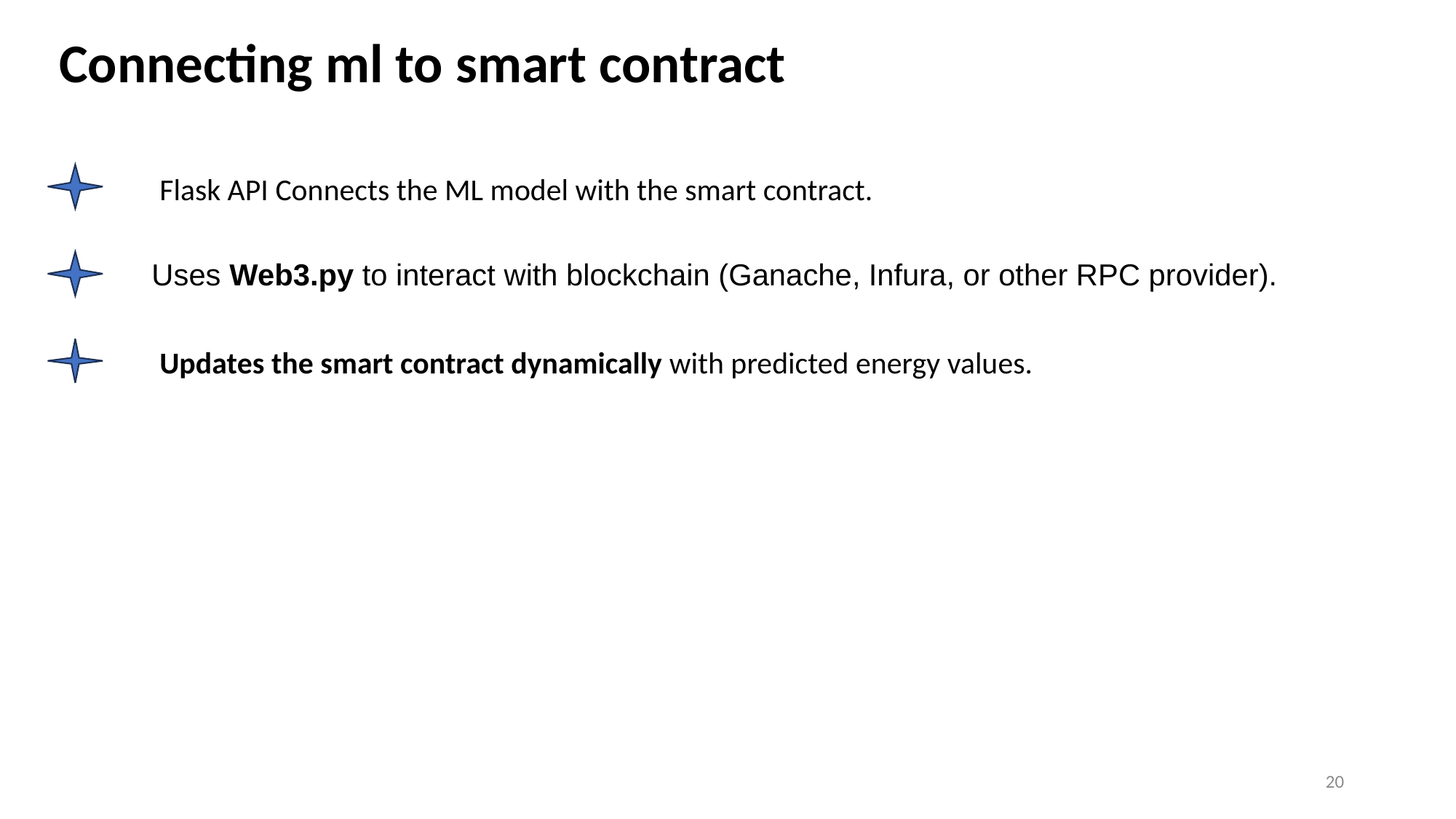

Connecting ml to smart contract

Flask API Connects the ML model with the smart contract.

Uses Web3.py to interact with blockchain (Ganache, Infura, or other RPC provider).

Updates the smart contract dynamically with predicted energy values.

20